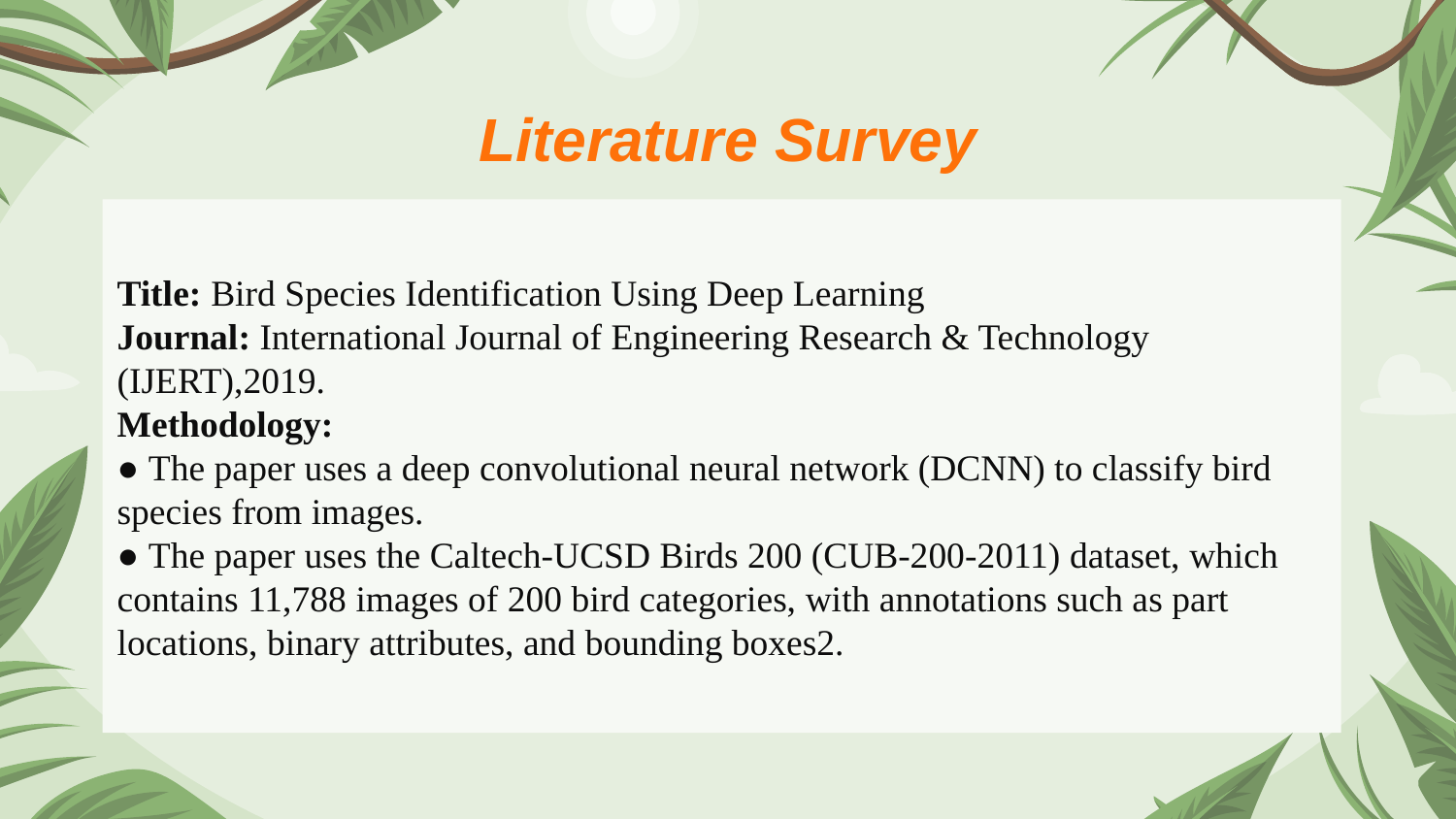

# Literature Survey

Title: Bird Species Identification Using Deep Learning
Journal: International Journal of Engineering Research & Technology (IJERT),2019.
Methodology:
● The paper uses a deep convolutional neural network (DCNN) to classify bird species from images.
● The paper uses the Caltech-UCSD Birds 200 (CUB-200-2011) dataset, which contains 11,788 images of 200 bird categories, with annotations such as part locations, binary attributes, and bounding boxes2.